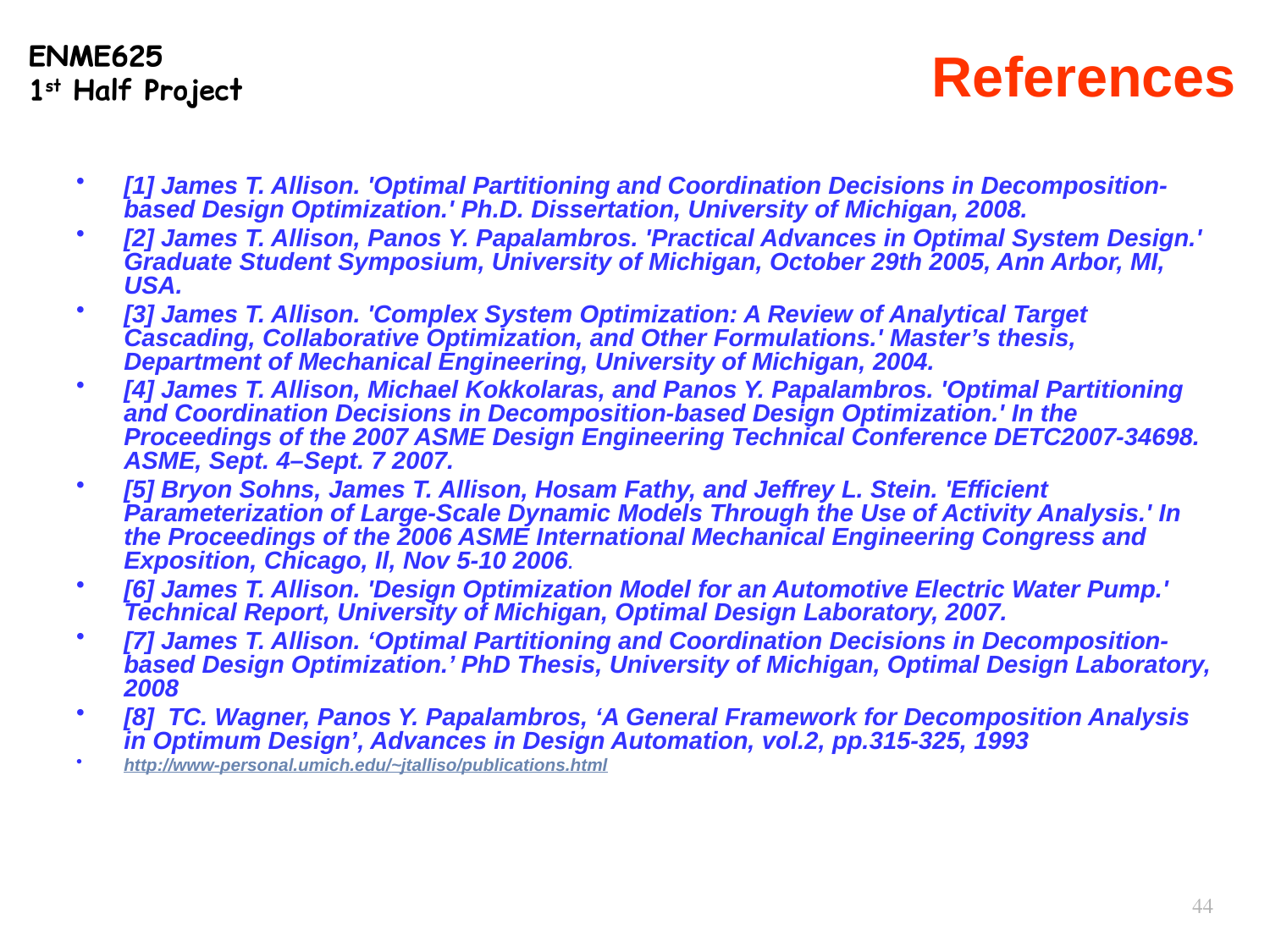

# References
[1] James T. Allison. 'Optimal Partitioning and Coordination Decisions in Decomposition-based Design Optimization.' Ph.D. Dissertation, University of Michigan, 2008.
[2] James T. Allison, Panos Y. Papalambros. 'Practical Advances in Optimal System Design.' Graduate Student Symposium, University of Michigan, October 29th 2005, Ann Arbor, MI, USA.
[3] James T. Allison. 'Complex System Optimization: A Review of Analytical Target Cascading, Collaborative Optimization, and Other Formulations.' Master’s thesis, Department of Mechanical Engineering, University of Michigan, 2004.
[4] James T. Allison, Michael Kokkolaras, and Panos Y. Papalambros. 'Optimal Partitioning and Coordination Decisions in Decomposition-based Design Optimization.' In the Proceedings of the 2007 ASME Design Engineering Technical Conference DETC2007-34698. ASME, Sept. 4–Sept. 7 2007.
[5] Bryon Sohns, James T. Allison, Hosam Fathy, and Jeffrey L. Stein. 'Efficient Parameterization of Large-Scale Dynamic Models Through the Use of Activity Analysis.' In the Proceedings of the 2006 ASME International Mechanical Engineering Congress and Exposition, Chicago, Il, Nov 5-10 2006.
[6] James T. Allison. 'Design Optimization Model for an Automotive Electric Water Pump.' Technical Report, University of Michigan, Optimal Design Laboratory, 2007.
[7] James T. Allison. ‘Optimal Partitioning and Coordination Decisions in Decomposition-based Design Optimization.’ PhD Thesis, University of Michigan, Optimal Design Laboratory, 2008
[8]  TC. Wagner, Panos Y. Papalambros, ‘A General Framework for Decomposition Analysis in Optimum Design’, Advances in Design Automation, vol.2, pp.315-325, 1993
http://www-personal.umich.edu/~jtalliso/publications.html

44